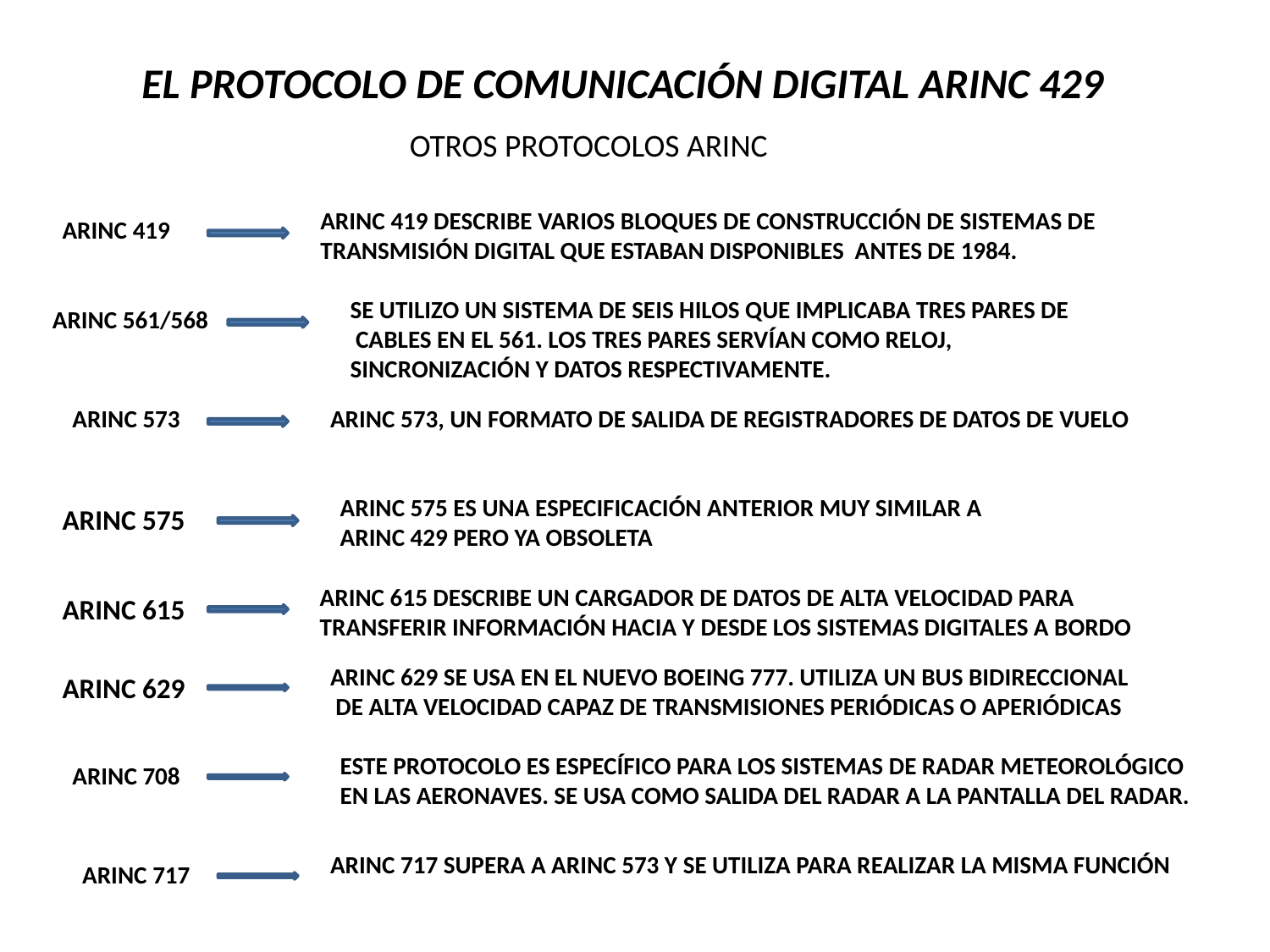

EL PROTOCOLO DE COMUNICACIÓN DIGITAL ARINC 429
OTROS PROTOCOLOS ARINC
ARINC 419 DESCRIBE VARIOS BLOQUES DE CONSTRUCCIÓN DE SISTEMAS DE TRANSMISIÓN DIGITAL QUE ESTABAN DISPONIBLES  ANTES DE 1984.
ARINC 419

SE UTILIZO UN SISTEMA DE SEIS HILOS QUE IMPLICABA TRES PARES DE
 CABLES EN EL 561. LOS TRES PARES SERVÍAN COMO RELOJ,
SINCRONIZACIÓN Y DATOS RESPECTIVAMENTE.
ARINC 561/568

ARINC 573

ARINC 573, UN FORMATO DE SALIDA DE REGISTRADORES DE DATOS DE VUELO

ARINC 575 ES UNA ESPECIFICACIÓN ANTERIOR MUY SIMILAR A
ARINC 429 PERO YA OBSOLETA
ARINC 575

ARINC 615 DESCRIBE UN CARGADOR DE DATOS DE ALTA VELOCIDAD PARA
TRANSFERIR INFORMACIÓN HACIA Y DESDE LOS SISTEMAS DIGITALES A BORDO
ARINC 615

ARINC 629 SE USA EN EL NUEVO BOEING 777. UTILIZA UN BUS BIDIRECCIONAL
 DE ALTA VELOCIDAD CAPAZ DE TRANSMISIONES PERIÓDICAS O APERIÓDICAS
ARINC 629

ESTE PROTOCOLO ES ESPECÍFICO PARA LOS SISTEMAS DE RADAR METEOROLÓGICO
EN LAS AERONAVES. SE USA COMO SALIDA DEL RADAR A LA PANTALLA DEL RADAR.
ARINC 708

ARINC 717 SUPERA A ARINC 573 Y SE UTILIZA PARA REALIZAR LA MISMA FUNCIÓN
ARINC 717